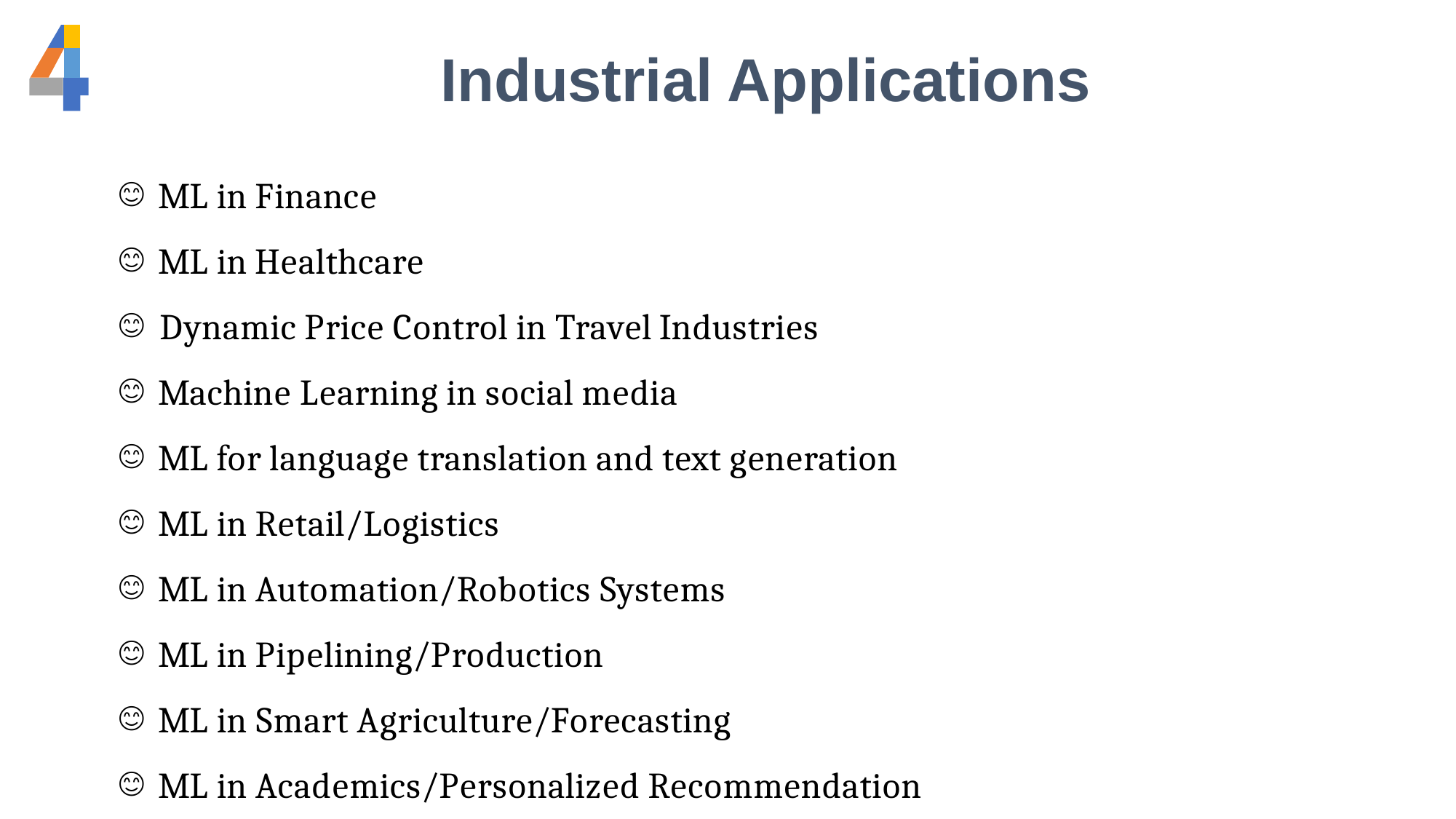

Industrial Applications
ML in Finance
ML in Healthcare
Dynamic Price Control in Travel Industries
Machine Learning in social media
ML for language translation and text generation
ML in Retail/Logistics
ML in Automation/Robotics Systems
ML in Pipelining/Production
ML in Smart Agriculture/Forecasting
ML in Academics/Personalized Recommendation